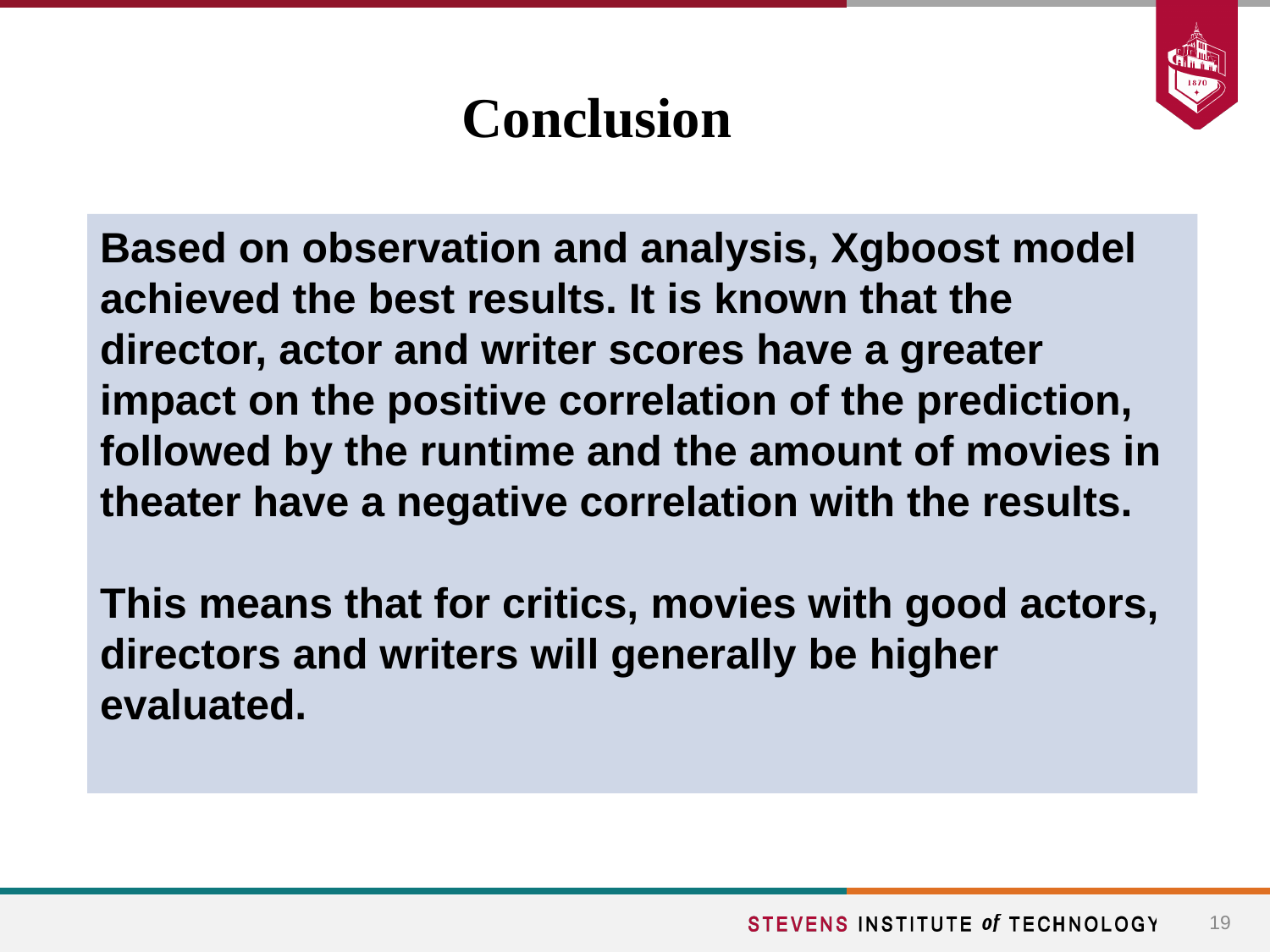

# Conclusion
Based on observation and analysis, Xgboost model achieved the best results. It is known that the director, actor and writer scores have a greater impact on the positive correlation of the prediction, followed by the runtime and the amount of movies in theater have a negative correlation with the results.

This means that for critics, movies with good actors, directors and writers will generally be higher evaluated.
19